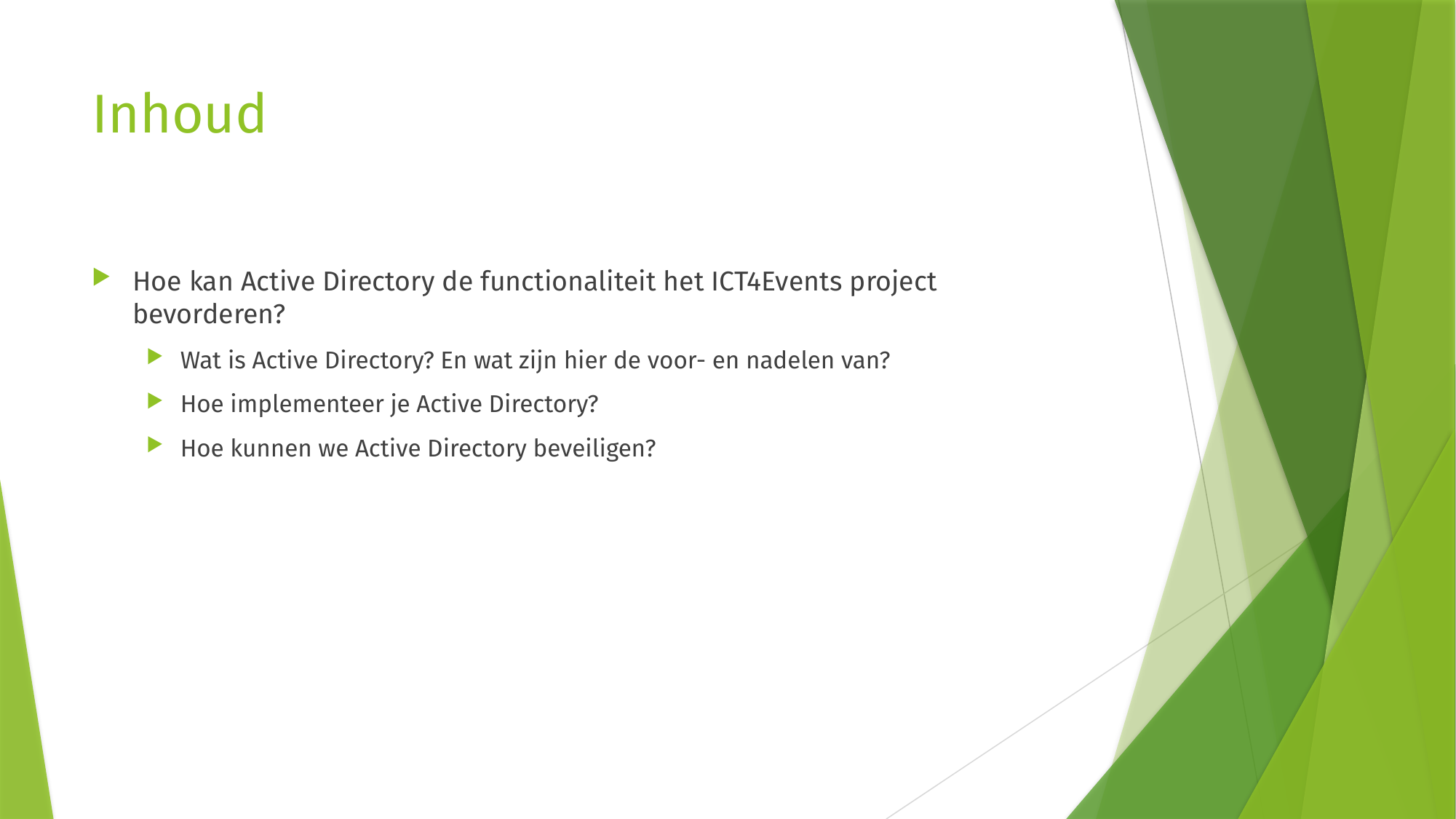

# Inhoud
Hoe kan Active Directory de functionaliteit het ICT4Events project bevorderen?
Wat is Active Directory? En wat zijn hier de voor- en nadelen van?
Hoe implementeer je Active Directory?
Hoe kunnen we Active Directory beveiligen?